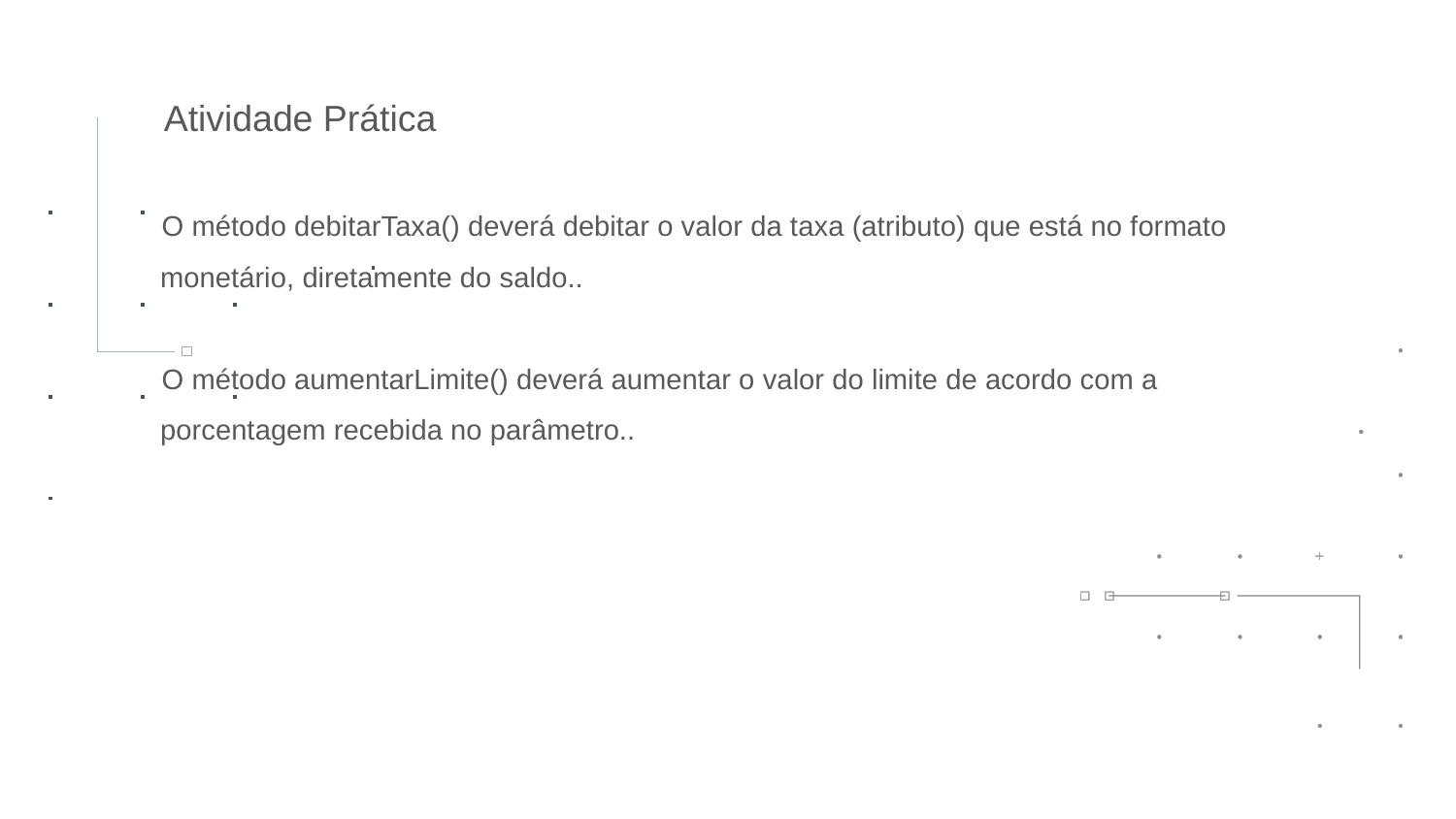

Atividade Prática
O método debitarTaxa() deverá debitar o valor da taxa (atributo) que está no formato monetário, diretamente do saldo..

O método aumentarLimite() deverá aumentar o valor do limite de acordo com a porcentagem recebida no parâmetro..